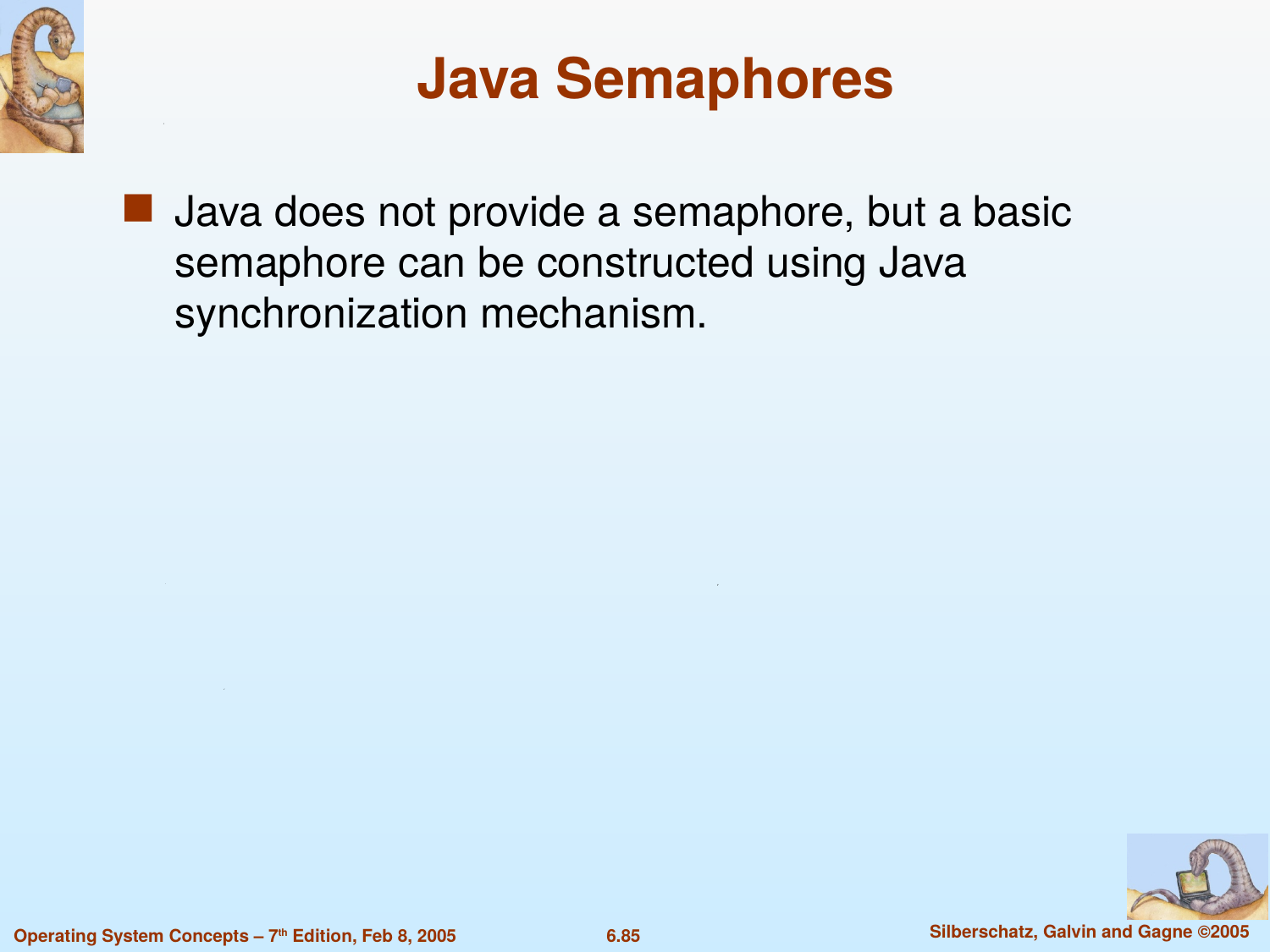

Java Semaphores
Java does not provide a semaphore, but a basic semaphore can be constructed using Java synchronization mechanism.